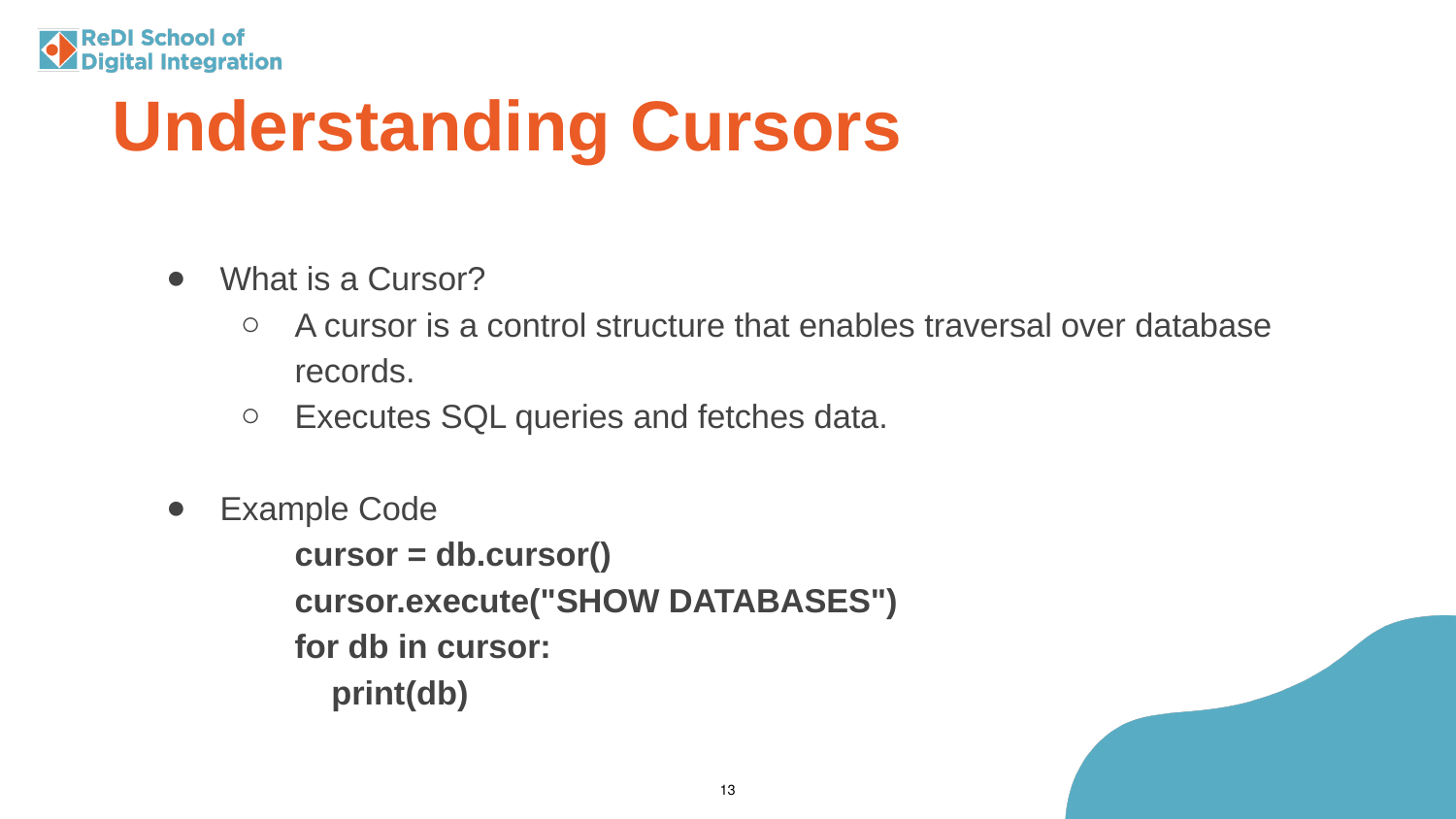

Understanding Cursors
What is a Cursor?
A cursor is a control structure that enables traversal over database records.
Executes SQL queries and fetches data.

Example Code
cursor = db.cursor()
cursor.execute("SHOW DATABASES")
for db in cursor:
    print(db)

13